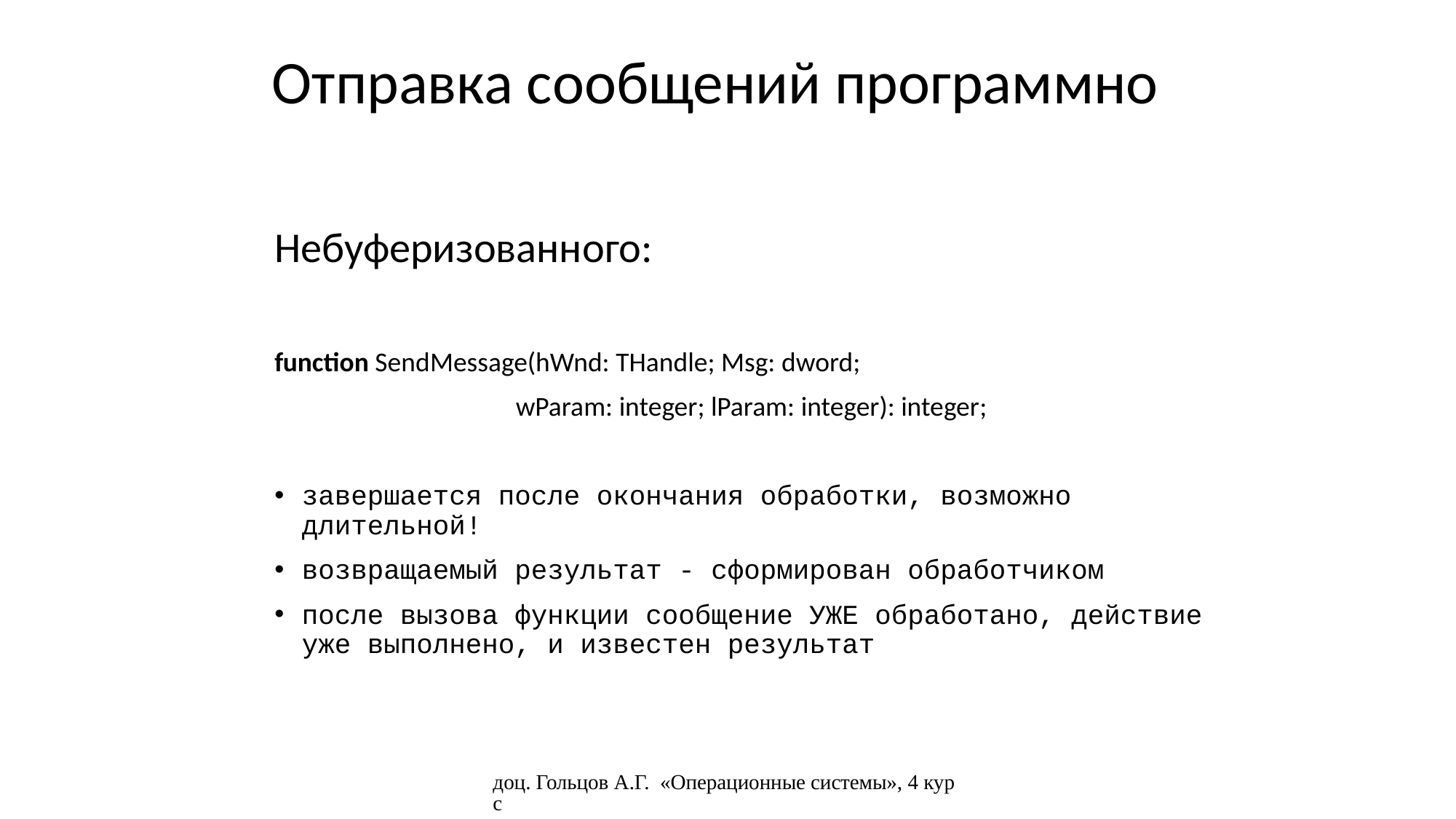

# Отправка сообщений программно
Небуферизованного:

function SendMessage(hWnd: THandle; Msg: dword;
                                       wParam: integer; lParam: integer): integer;

завершается после окончания обработки, возможно длительной!
возвращаемый результат - сформирован обработчиком
после вызова функции сообщение УЖЕ обработано, действие уже выполнено, и известен результат
доц. Гольцов А.Г.  «Операционные системы», 4 курс